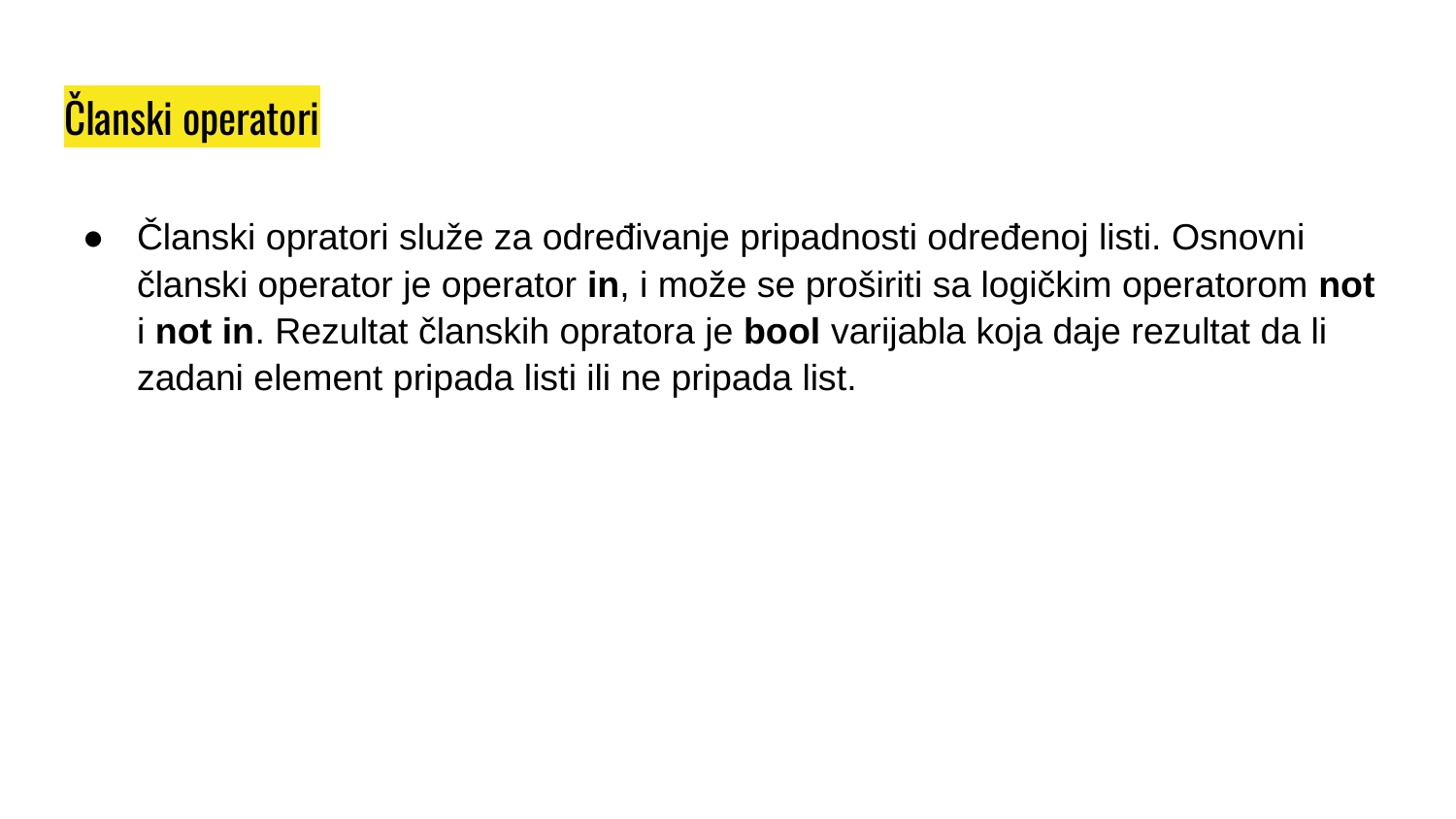

# Članski operatori
Članski opratori služe za određivanje pripadnosti određenoj listi. Osnovni članski operator je operator in, i može se proširiti sa logičkim operatorom not i not in. Rezultat članskih opratora je bool varijabla koja daje rezultat da li zadani element pripada listi ili ne pripada list.